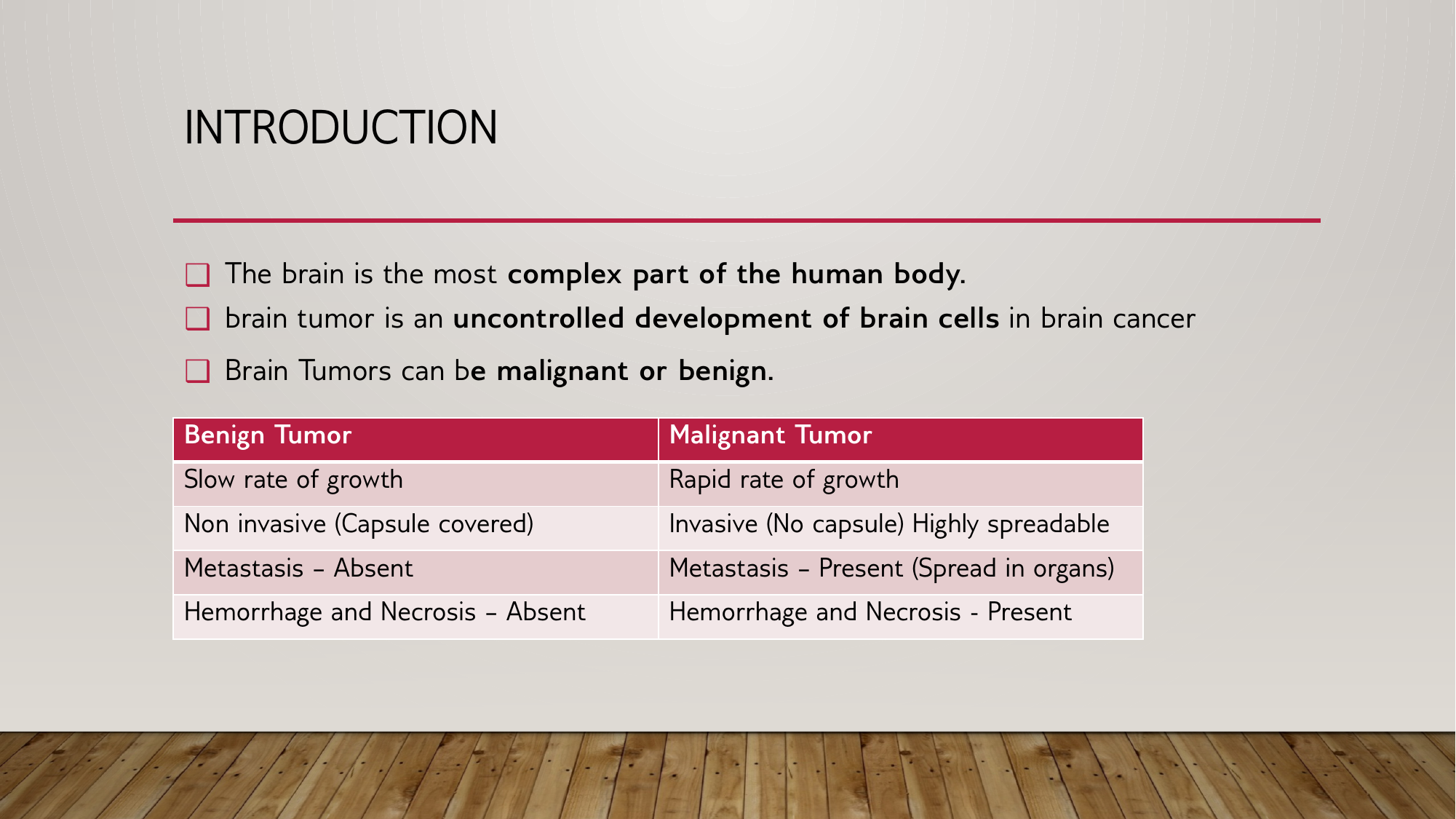

# Introduction
The brain is the most complex part of the human body.
brain tumor is an uncontrolled development of brain cells in brain cancer
Brain Tumors can be malignant or benign.
| Benign Tumor | Malignant Tumor |
| --- | --- |
| Slow rate of growth | Rapid rate of growth |
| Non invasive (Capsule covered) | Invasive (No capsule) Highly spreadable |
| Metastasis – Absent | Metastasis – Present (Spread in organs) |
| Hemorrhage and Necrosis – Absent | Hemorrhage and Necrosis - Present |